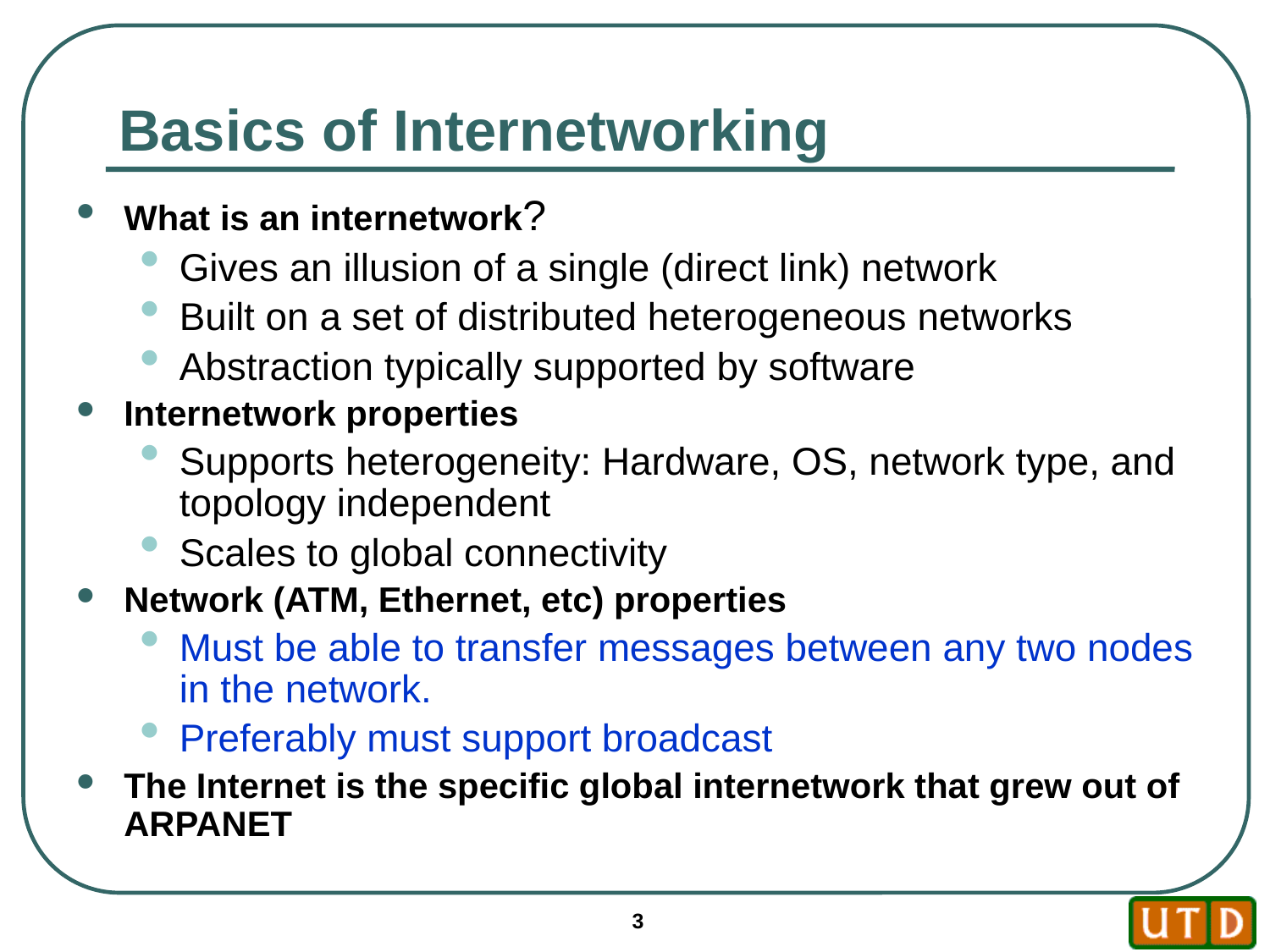

# Basics of Internetworking
What is an internetwork?
Gives an illusion of a single (direct link) network
Built on a set of distributed heterogeneous networks
Abstraction typically supported by software
Internetwork properties
Supports heterogeneity: Hardware, OS, network type, and topology independent
Scales to global connectivity
Network (ATM, Ethernet, etc) properties
Must be able to transfer messages between any two nodes in the network.
Preferably must support broadcast
The Internet is the specific global internetwork that grew out of ARPANET
3